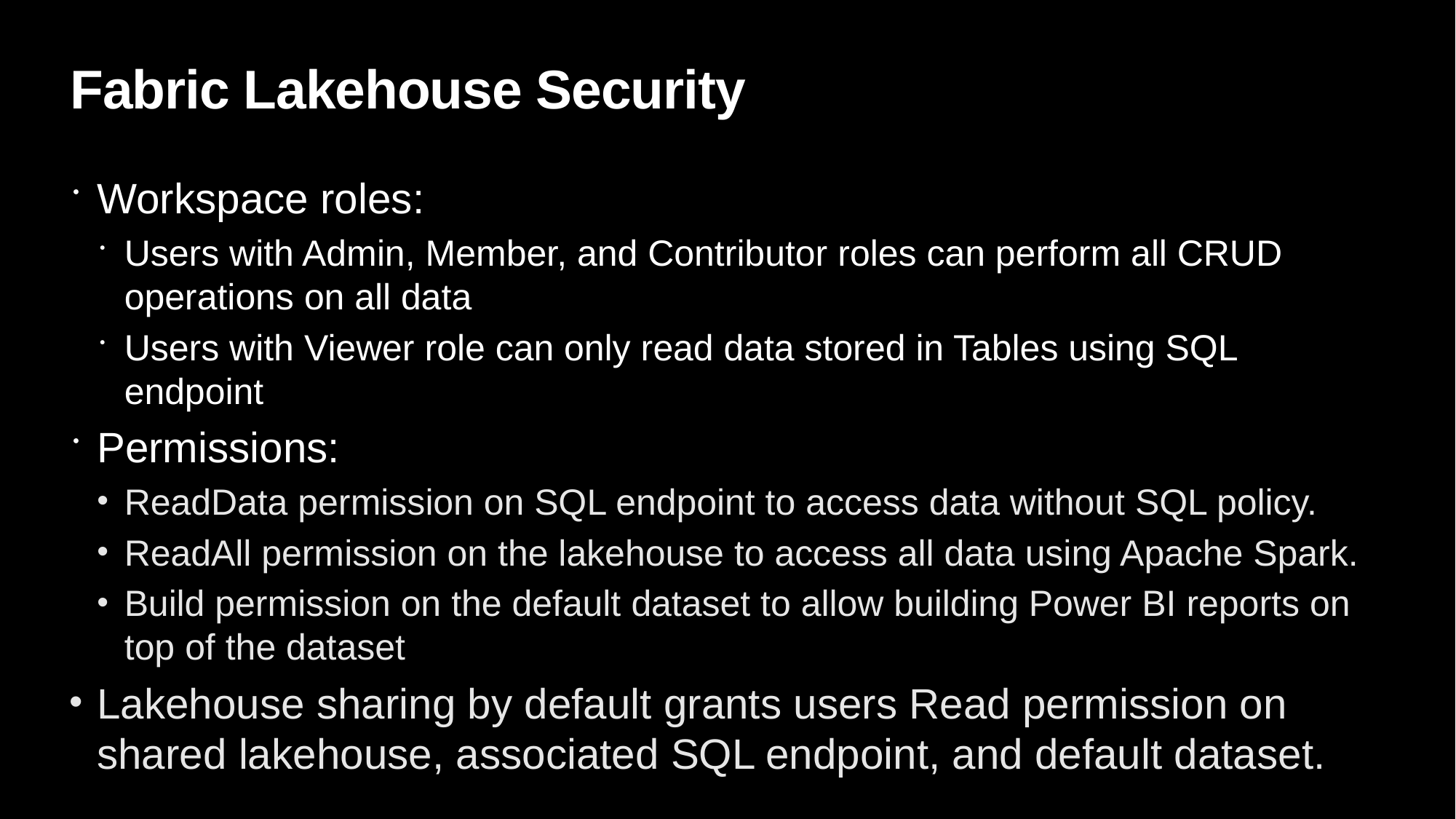

# Fabric Lakehouse Security
Workspace roles:
Users with Admin, Member, and Contributor roles can perform all CRUD operations on all data
Users with Viewer role can only read data stored in Tables using SQL endpoint
Permissions:
ReadData permission on SQL endpoint to access data without SQL policy.
ReadAll permission on the lakehouse to access all data using Apache Spark.
Build permission on the default dataset to allow building Power BI reports on top of the dataset
Lakehouse sharing by default grants users Read permission on shared lakehouse, associated SQL endpoint, and default dataset.